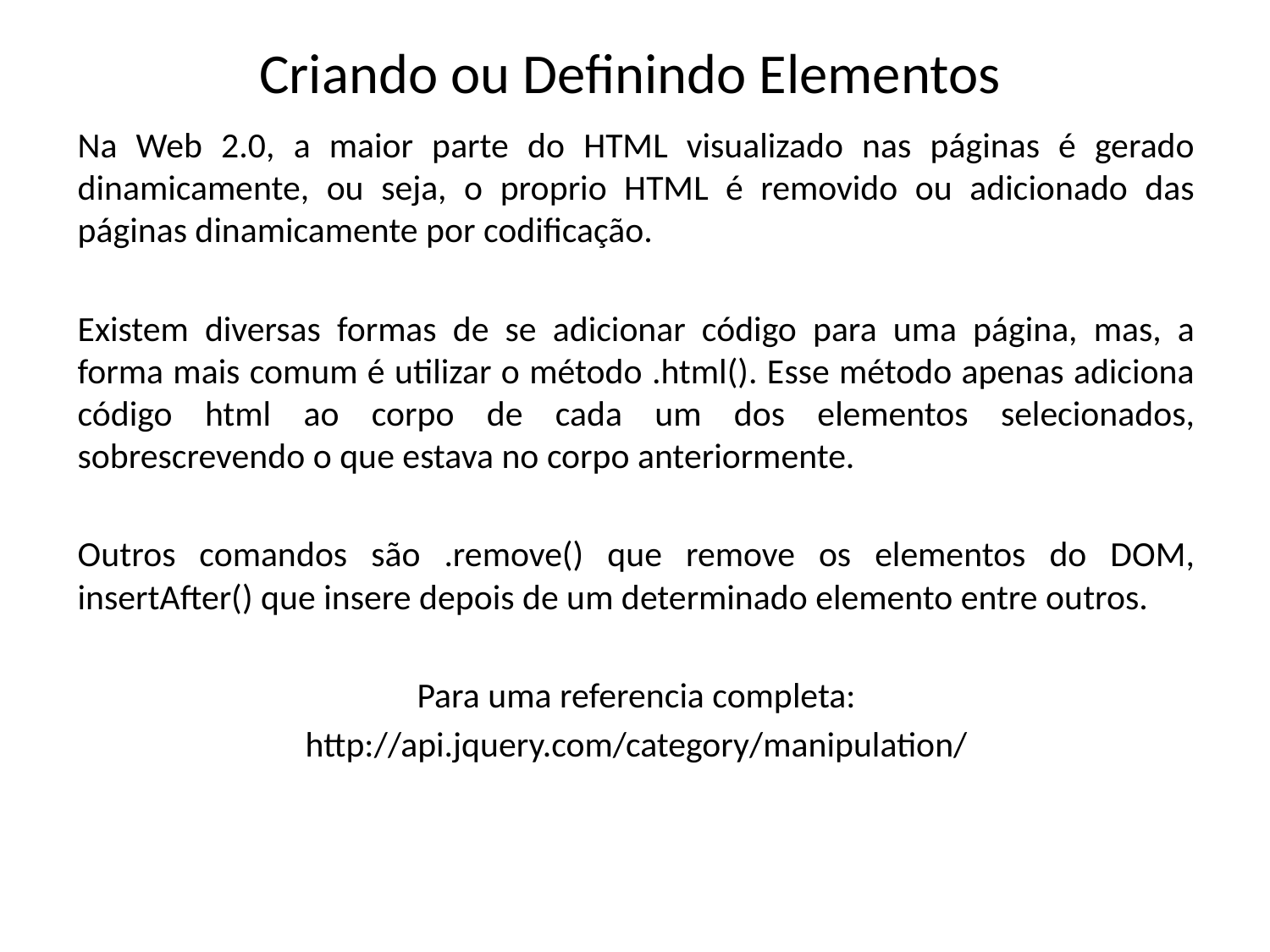

# Criando ou Definindo Elementos
Na Web 2.0, a maior parte do HTML visualizado nas páginas é gerado dinamicamente, ou seja, o proprio HTML é removido ou adicionado das páginas dinamicamente por codificação.

Existem diversas formas de se adicionar código para uma página, mas, a forma mais comum é utilizar o método .html(). Esse método apenas adiciona código html ao corpo de cada um dos elementos selecionados, sobrescrevendo o que estava no corpo anteriormente.

Outros comandos são .remove() que remove os elementos do DOM, insertAfter() que insere depois de um determinado elemento entre outros.

Para uma referencia completa:
http://api.jquery.com/category/manipulation/